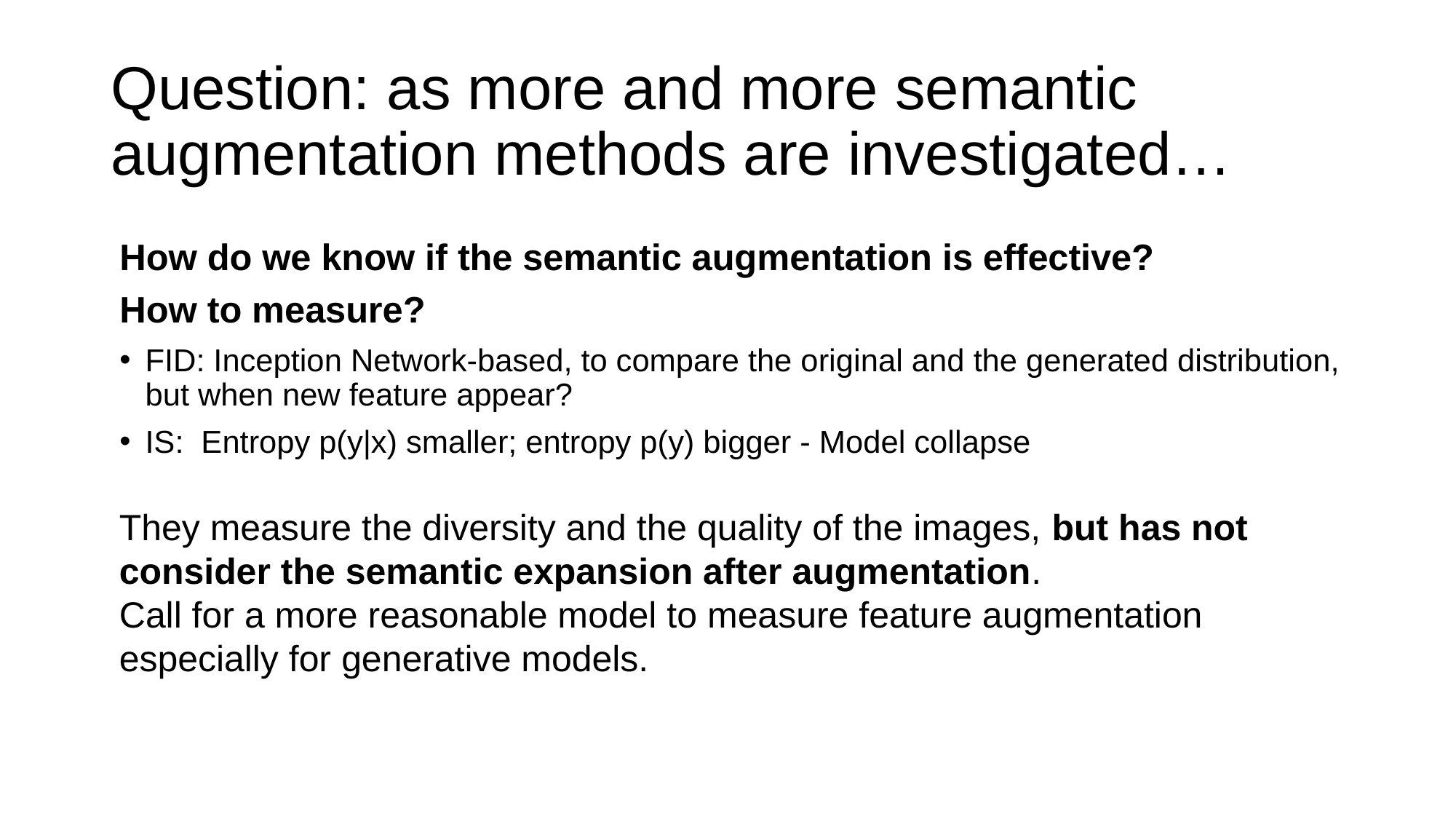

# Question: as more and more semantic augmentation methods are investigated…
How do we know if the semantic augmentation is effective?
How to measure?
FID: Inception Network-based, to compare the original and the generated distribution, but when new feature appear?
IS:  Entropy p(y|x) smaller; entropy p(y) bigger - Model collapse
They measure the diversity and the quality of the images, but has not consider the semantic expansion after augmentation.
Call for a more reasonable model to measure feature augmentation especially for generative models.